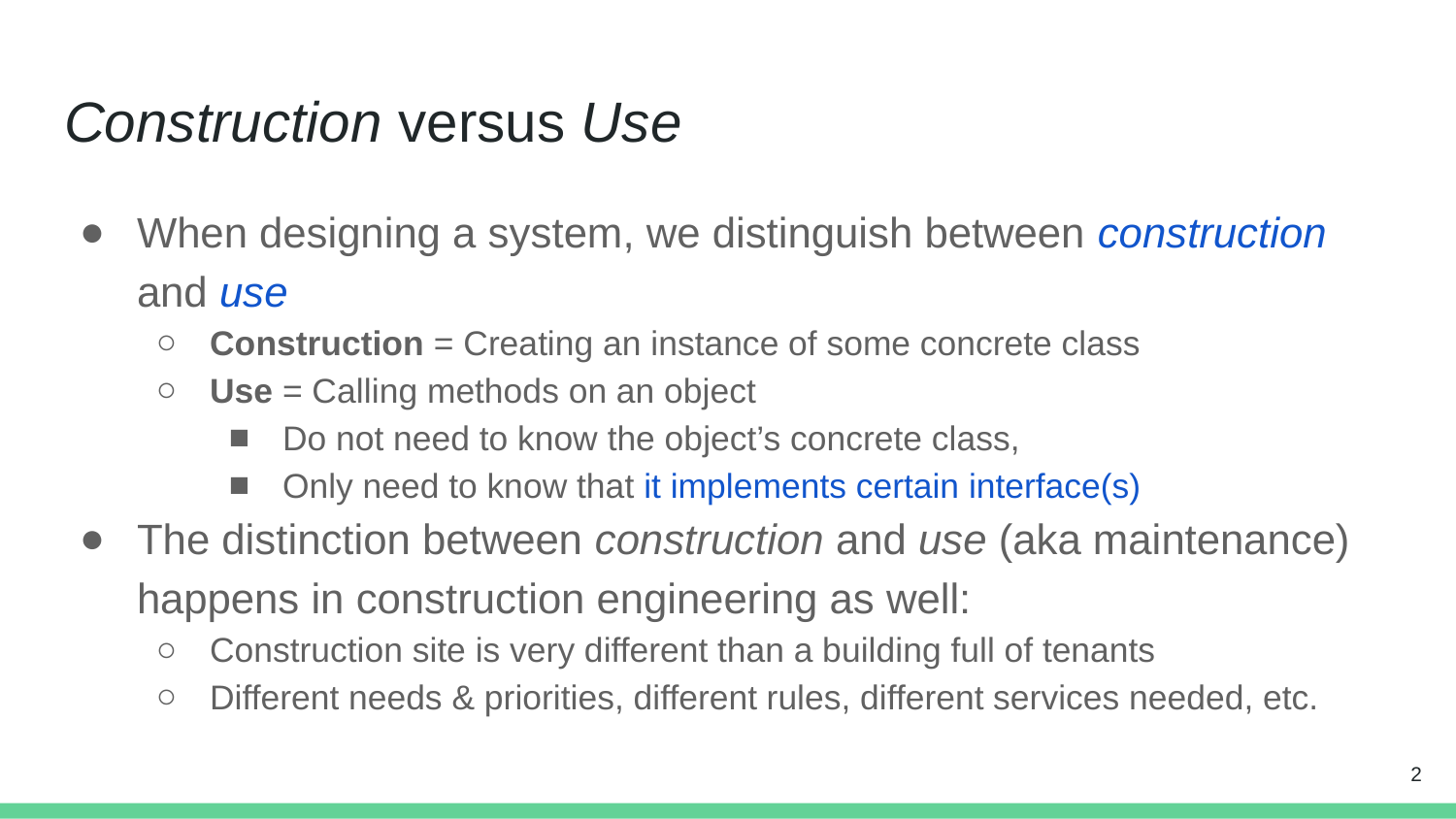

# Construction versus Use
When designing a system, we distinguish between construction and use
Construction = Creating an instance of some concrete class
Use = Calling methods on an object
Do not need to know the object’s concrete class,
Only need to know that it implements certain interface(s)
The distinction between construction and use (aka maintenance) happens in construction engineering as well:
Construction site is very different than a building full of tenants
Different needs & priorities, different rules, different services needed, etc.
2